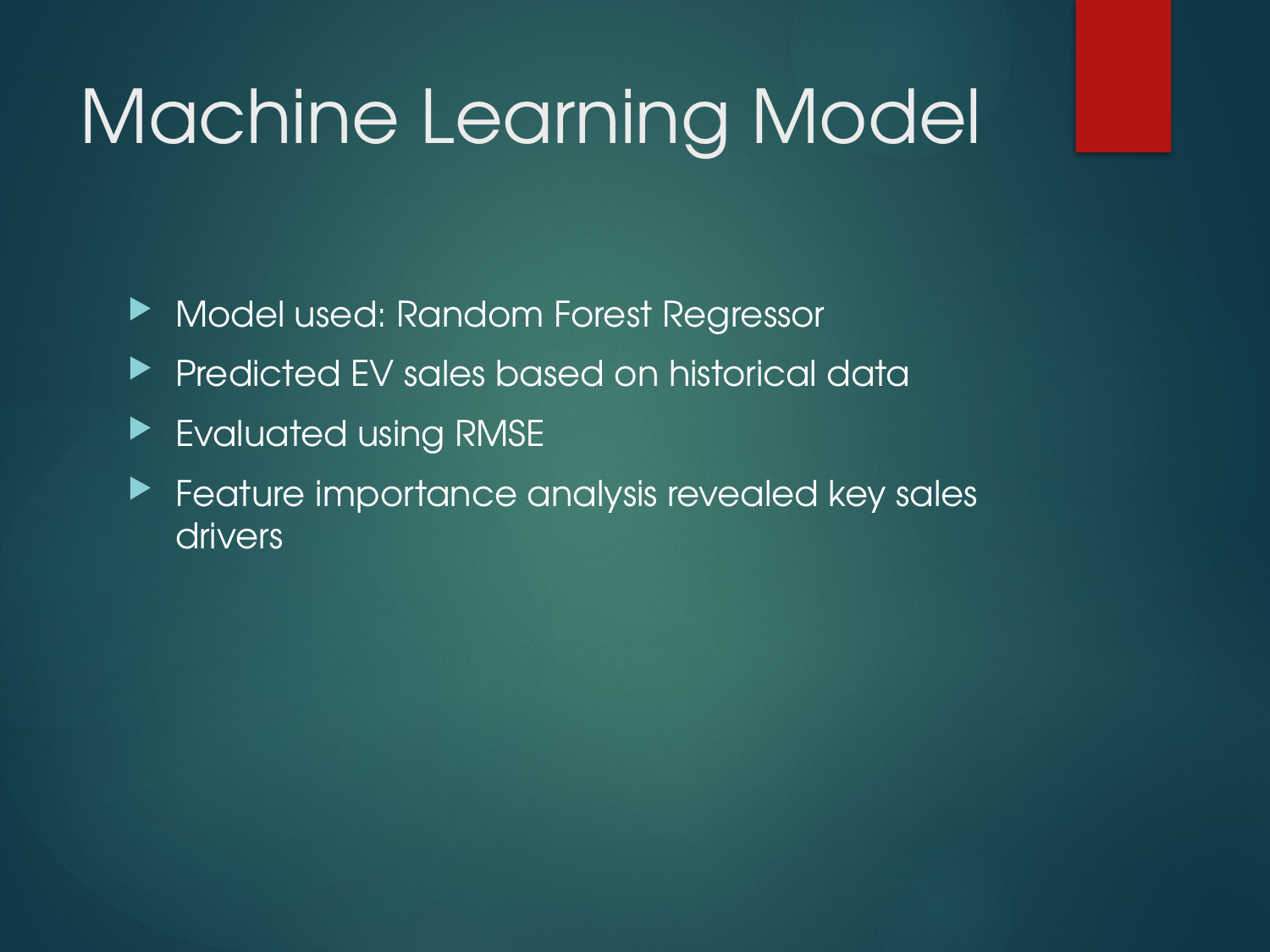

# Machine Learning Model
Model used: Random Forest Regressor
Predicted EV sales based on historical data
Evaluated using RMSE
Feature importance analysis revealed key sales drivers